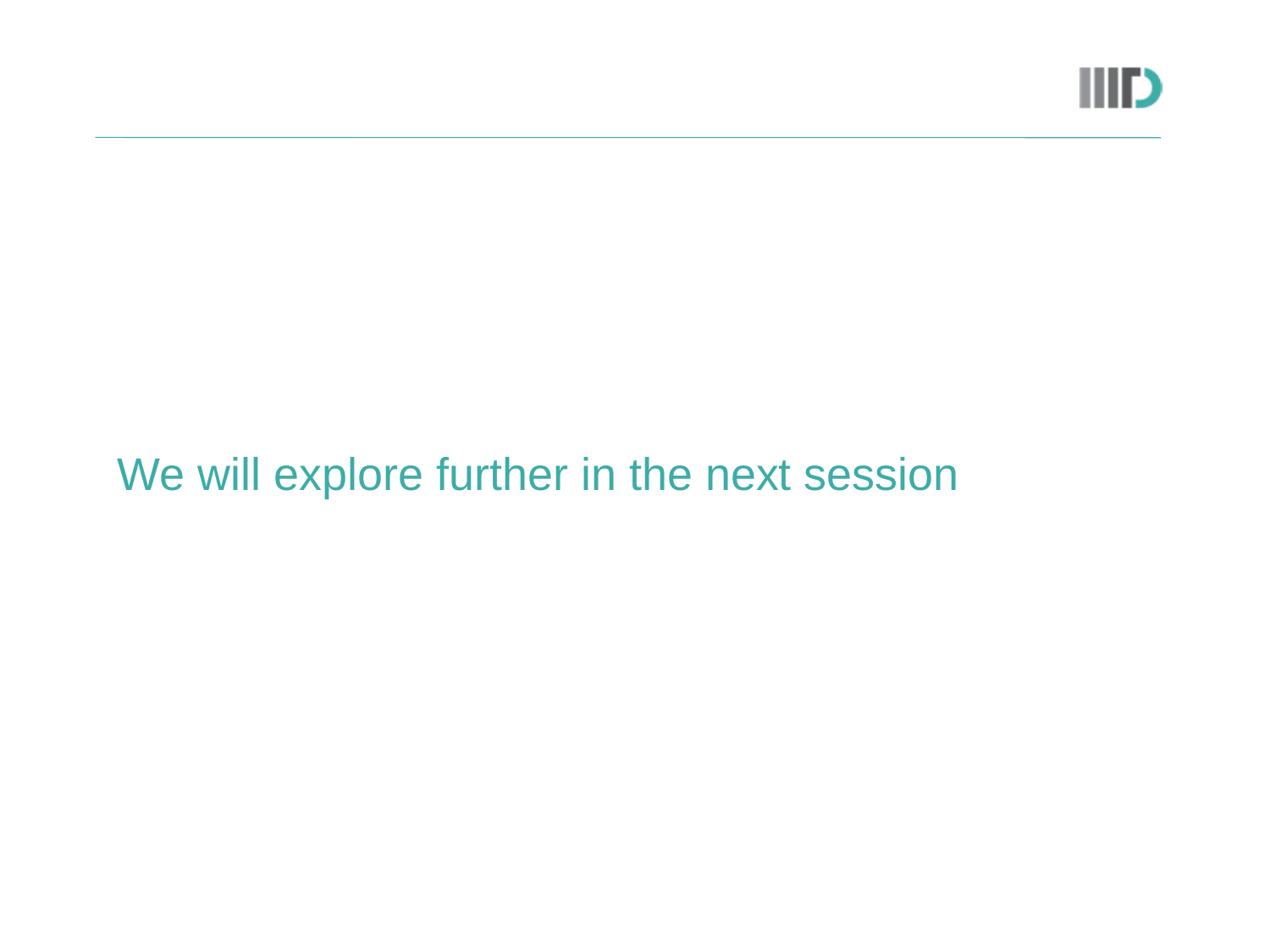

# We will explore further in the next session